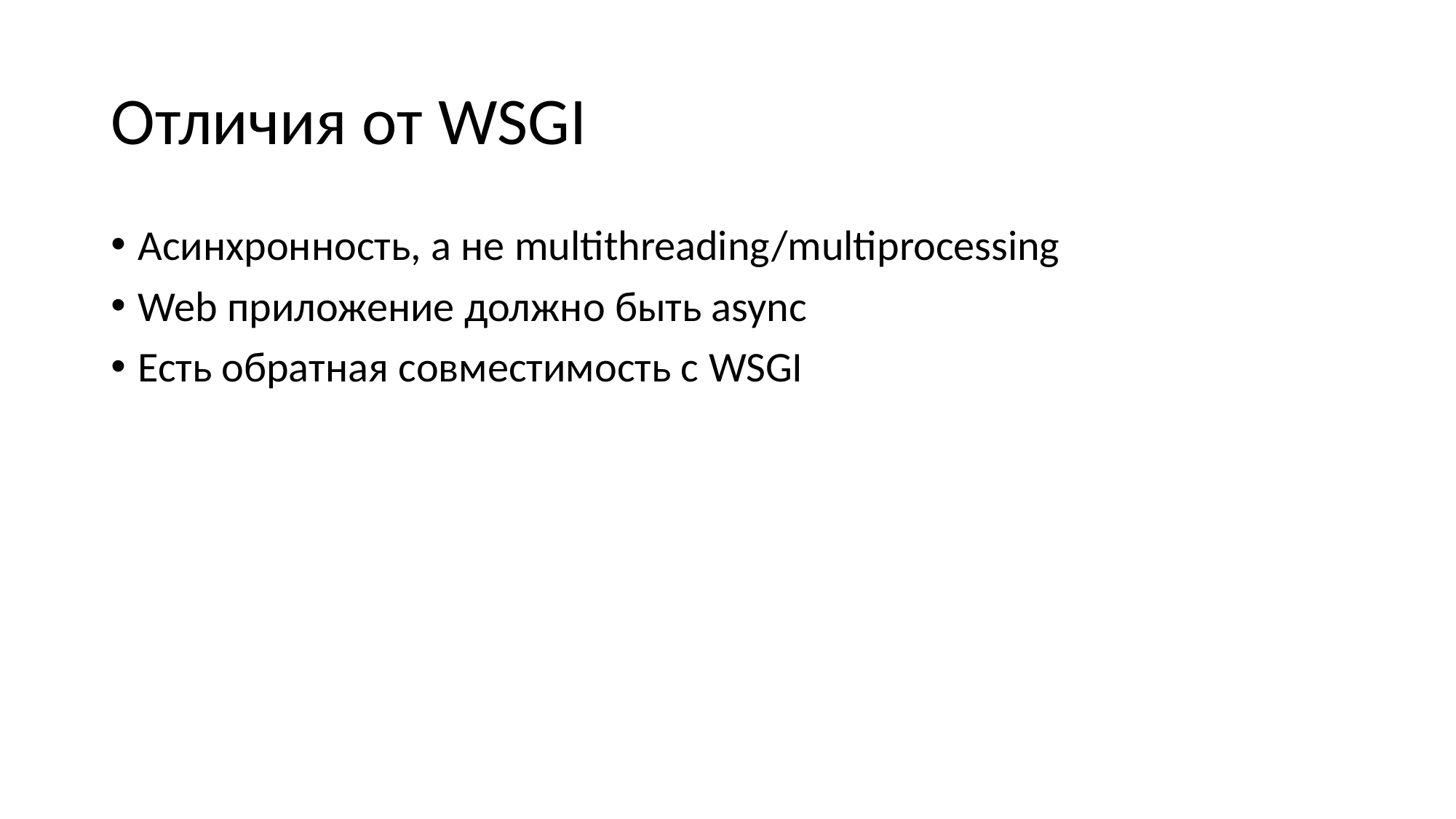

# Отличия от WSGI
Асинхронность, а не multithreading/multiprocessing
Web приложение должно быть async
Есть обратная совместимость с WSGI